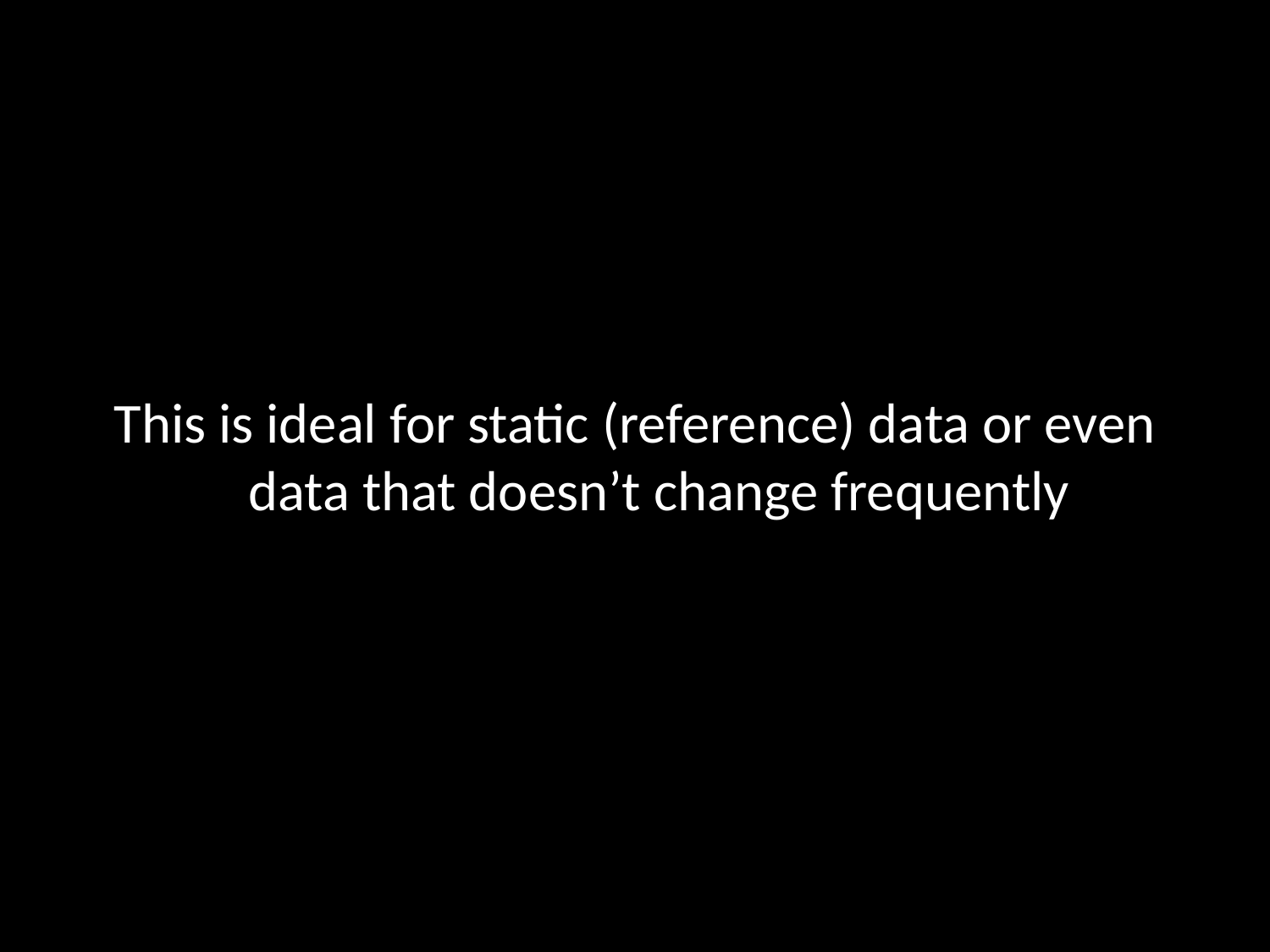

#

This is ideal for static (reference) data or even data that doesn’t change frequently